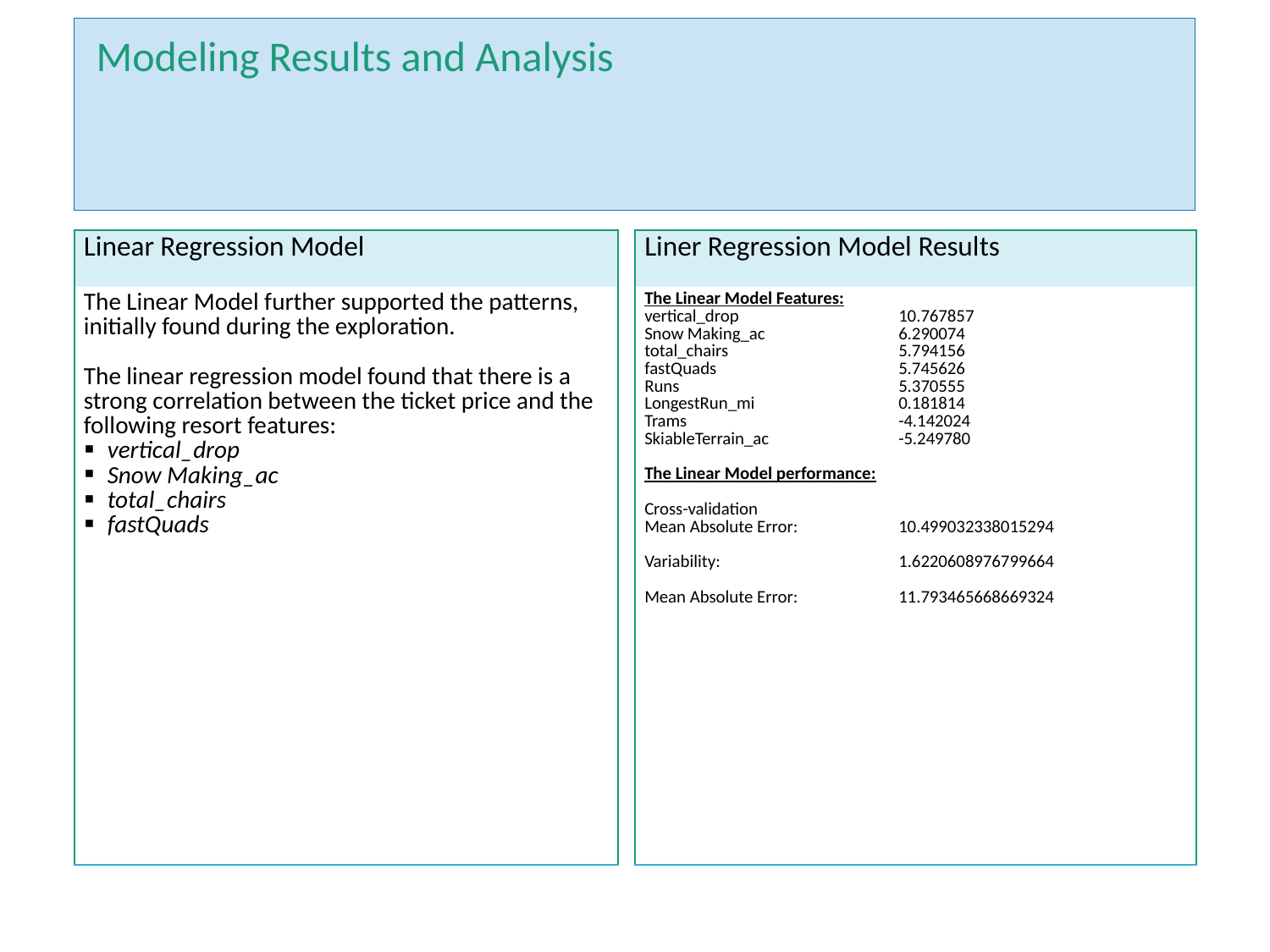

# Modeling Results and Analysis
| Liner Regression Model Results |
| --- |
| The Linear Model Features: vertical\_drop 10.767857 Snow Making\_ac 6.290074 total\_chairs 5.794156 fastQuads 5.745626 Runs 5.370555 LongestRun\_mi 0.181814 Trams -4.142024 SkiableTerrain\_ac -5.249780 The Linear Model performance: Cross-validation Mean Absolute Error: 10.499032338015294 Variability: 1.6220608976799664 Mean Absolute Error: 11.793465668669324 |
| Linear Regression Model |
| --- |
| The Linear Model further supported the patterns, initially found during the exploration. The linear regression model found that there is a strong correlation between the ticket price and the following resort features: vertical\_drop Snow Making\_ac total\_chairs fastQuads |